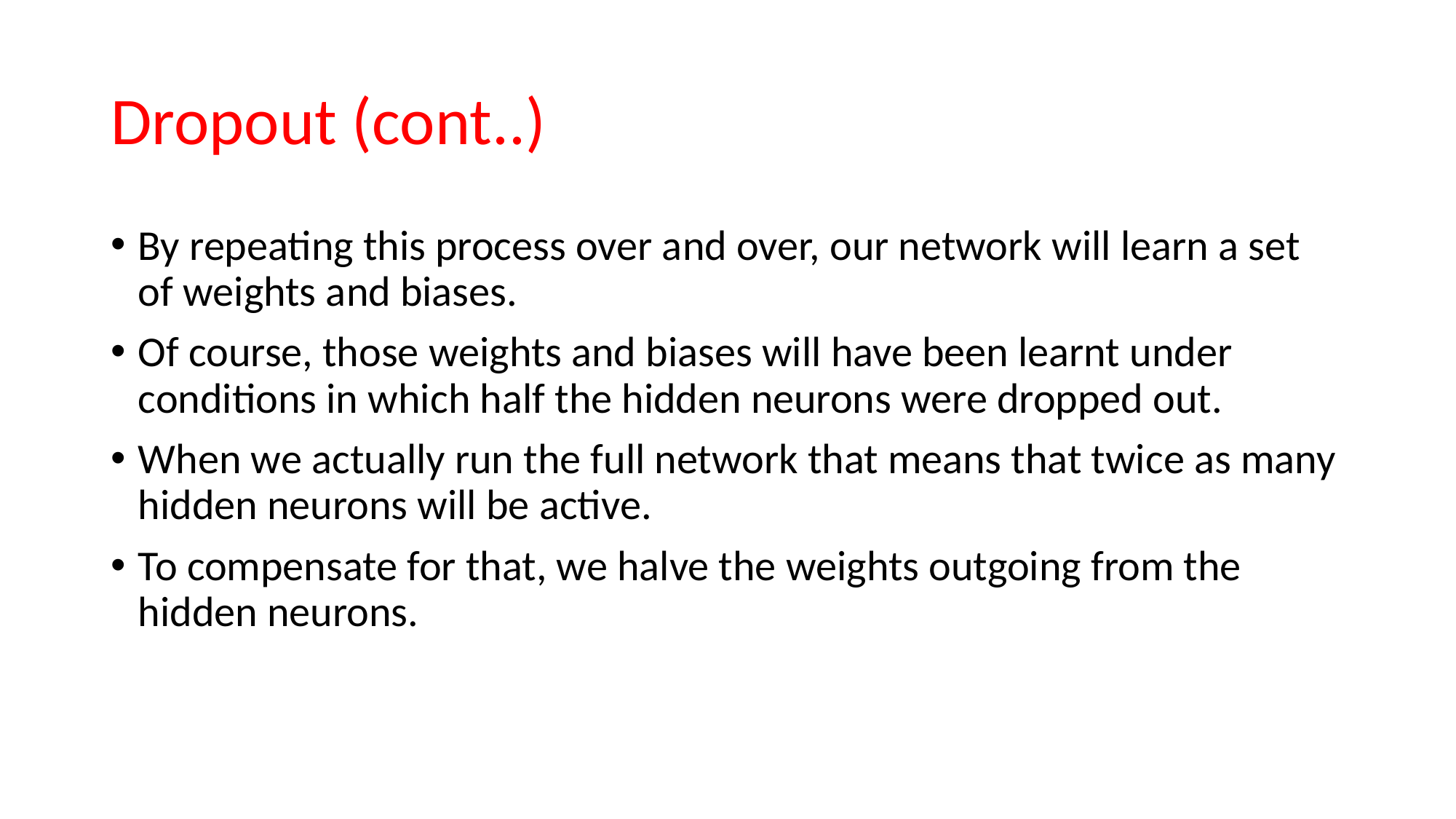

# Dropout (cont..)
By repeating this process over and over, our network will learn a set of weights and biases.
Of course, those weights and biases will have been learnt under conditions in which half the hidden neurons were dropped out.
When we actually run the full network that means that twice as many hidden neurons will be active.
To compensate for that, we halve the weights outgoing from the hidden neurons.